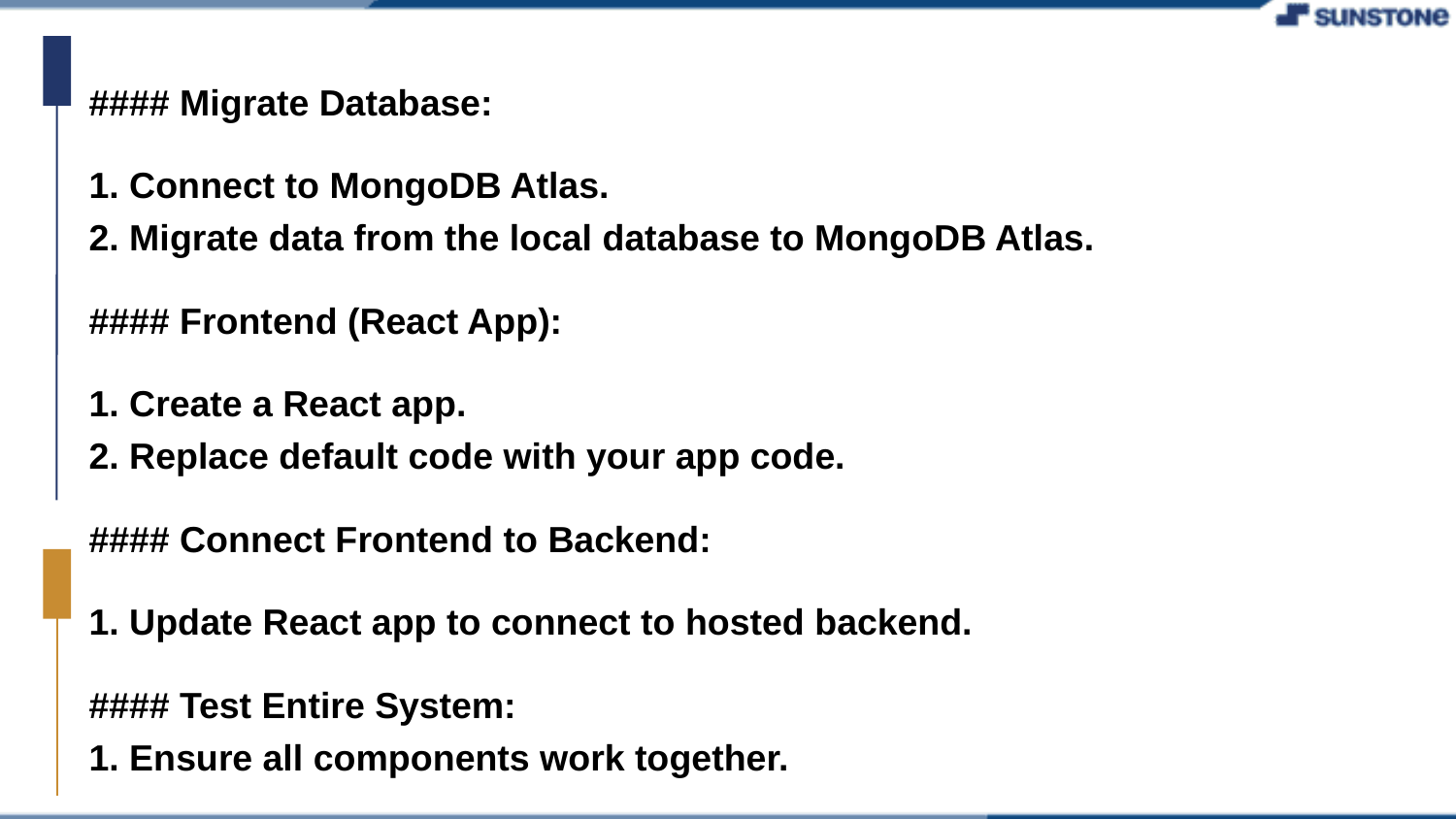

#### Migrate Database:

1. Connect to MongoDB Atlas.
2. Migrate data from the local database to MongoDB Atlas.

#### Frontend (React App):

1. Create a React app.
2. Replace default code with your app code.

#### Connect Frontend to Backend:

1. Update React app to connect to hosted backend.

#### Test Entire System:
1. Ensure all components work together.